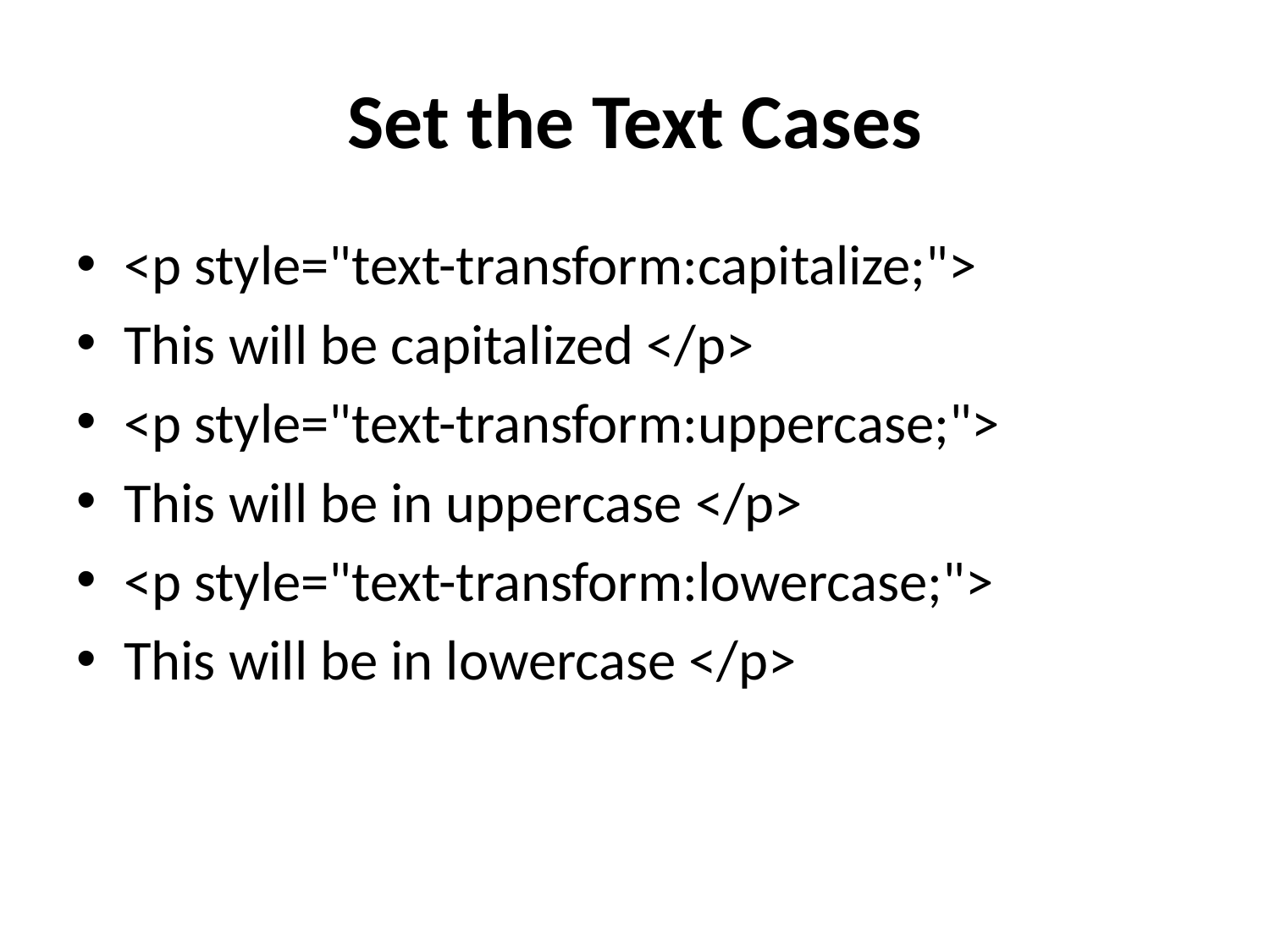

# Set the Text Cases
<p style="text-transform:capitalize;">
This will be capitalized </p>
<p style="text-transform:uppercase;">
This will be in uppercase </p>
<p style="text-transform:lowercase;">
This will be in lowercase </p>